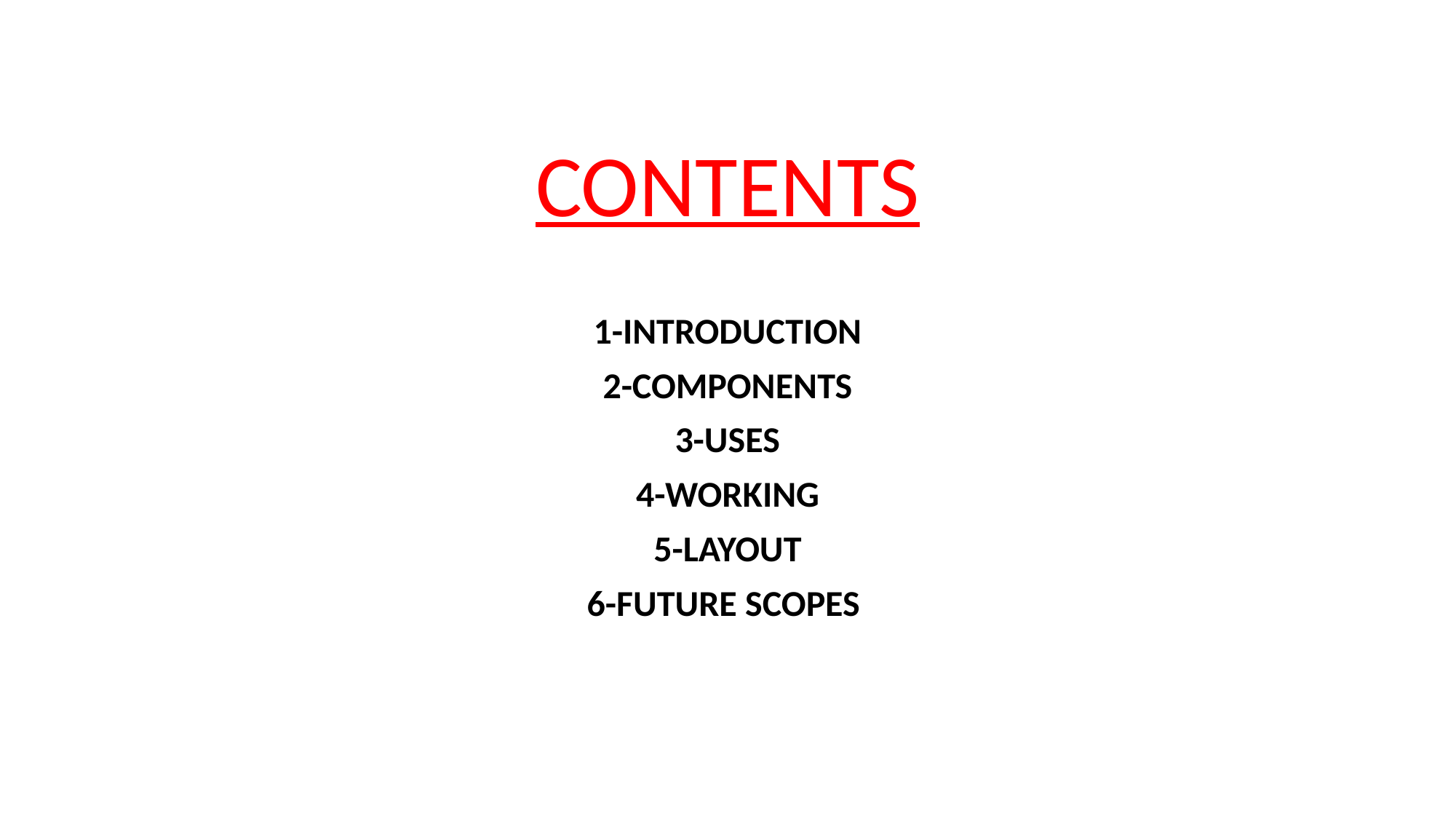

# CONTENTS
1-INTRODUCTION
2-COMPONENTS
3-USES
4-WORKING
5-LAYOUT
6-FUTURE SCOPES